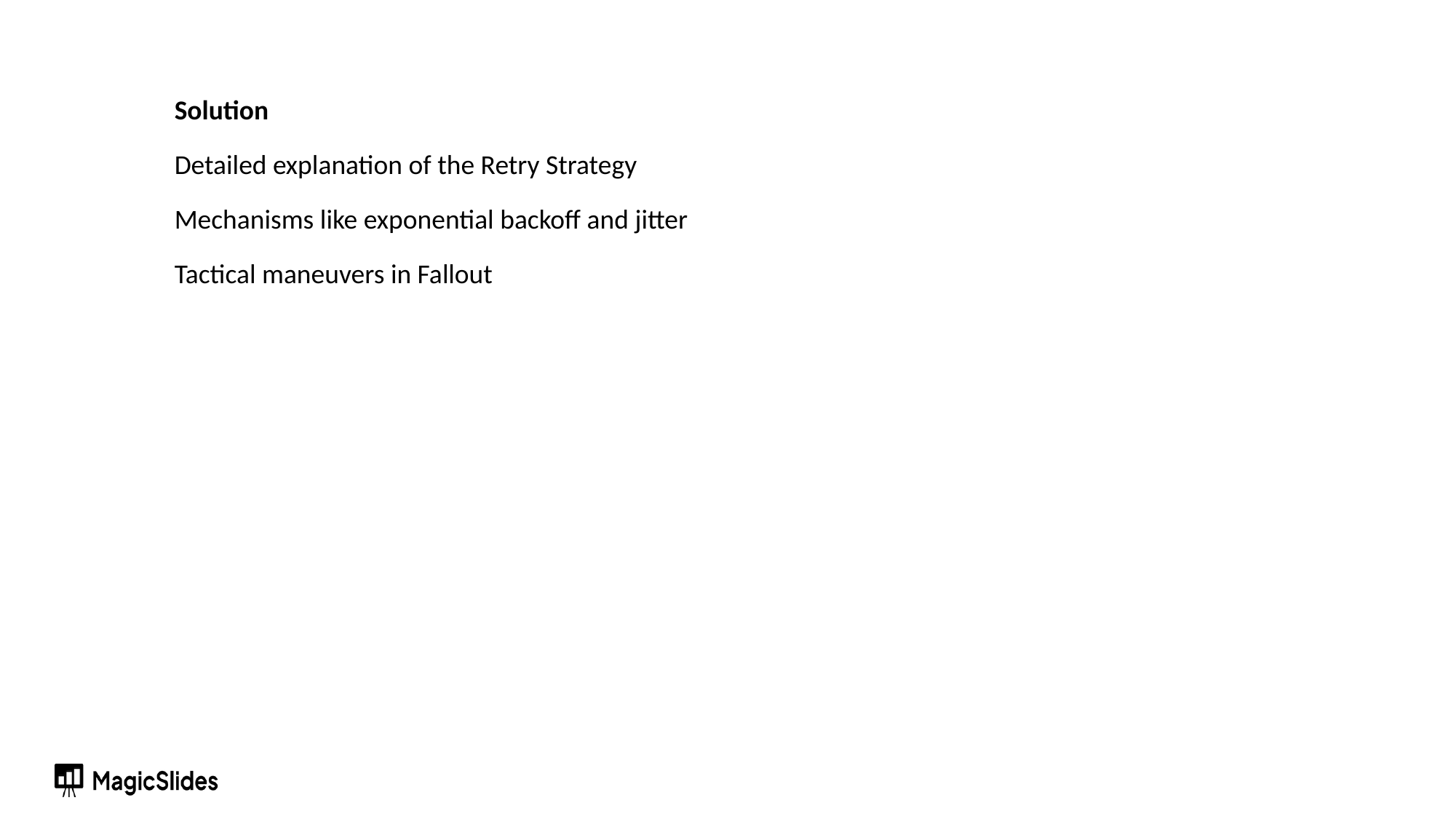

Solution
Detailed explanation of the Retry Strategy
Mechanisms like exponential backoff and jitter
Tactical maneuvers in Fallout